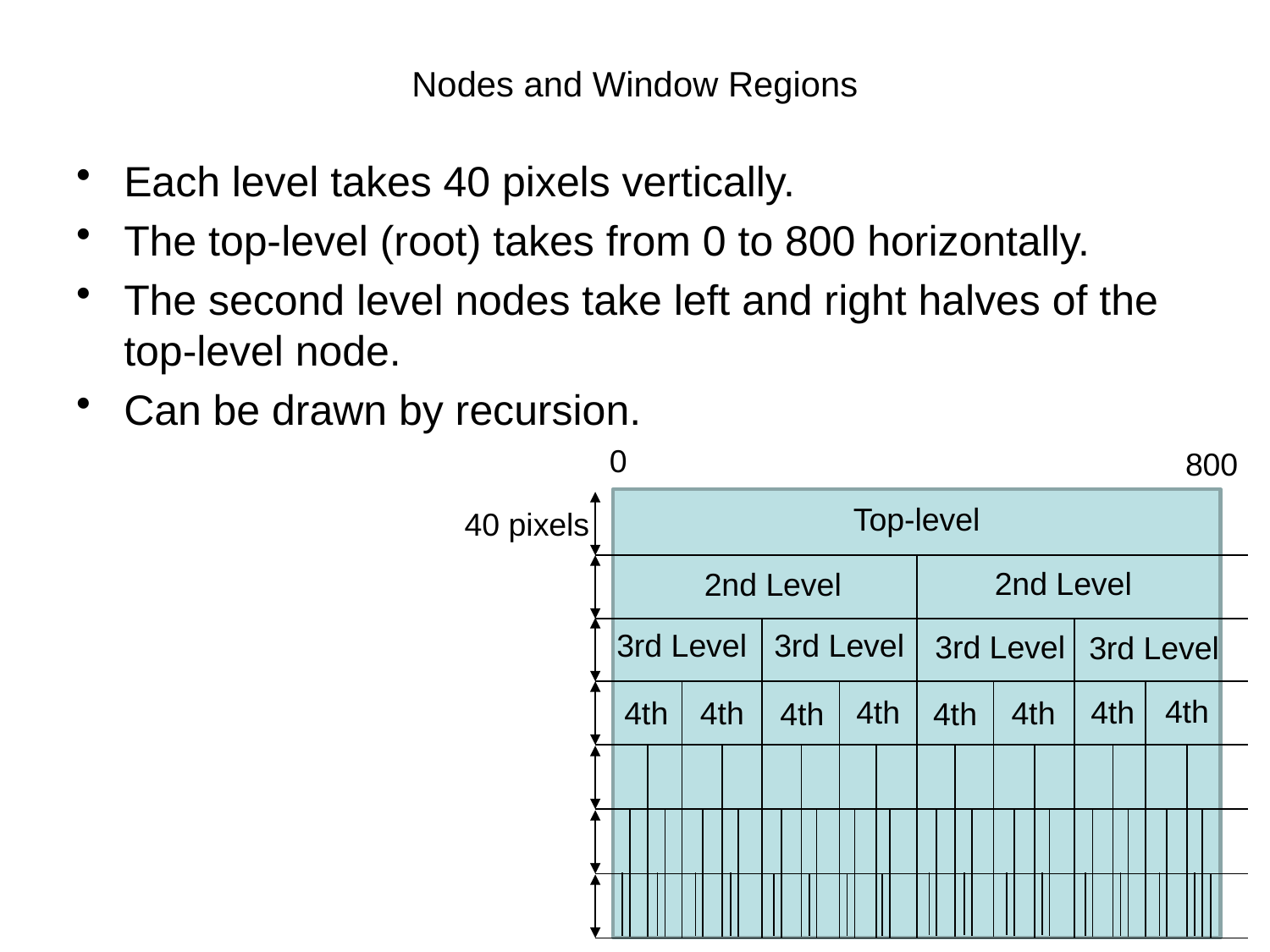

# Nodes and Window Regions
Each level takes 40 pixels vertically.
The top-level (root) takes from 0 to 800 horizontally.
The second level nodes take left and right halves of the top-level node.
Can be drawn by recursion.

0
800

Top-level
40 pixels
2nd Level
2nd Level
3rd Level
3rd Level
3rd Level
3rd Level
4th
4th
4th
4th
4th
4th
4th
4th